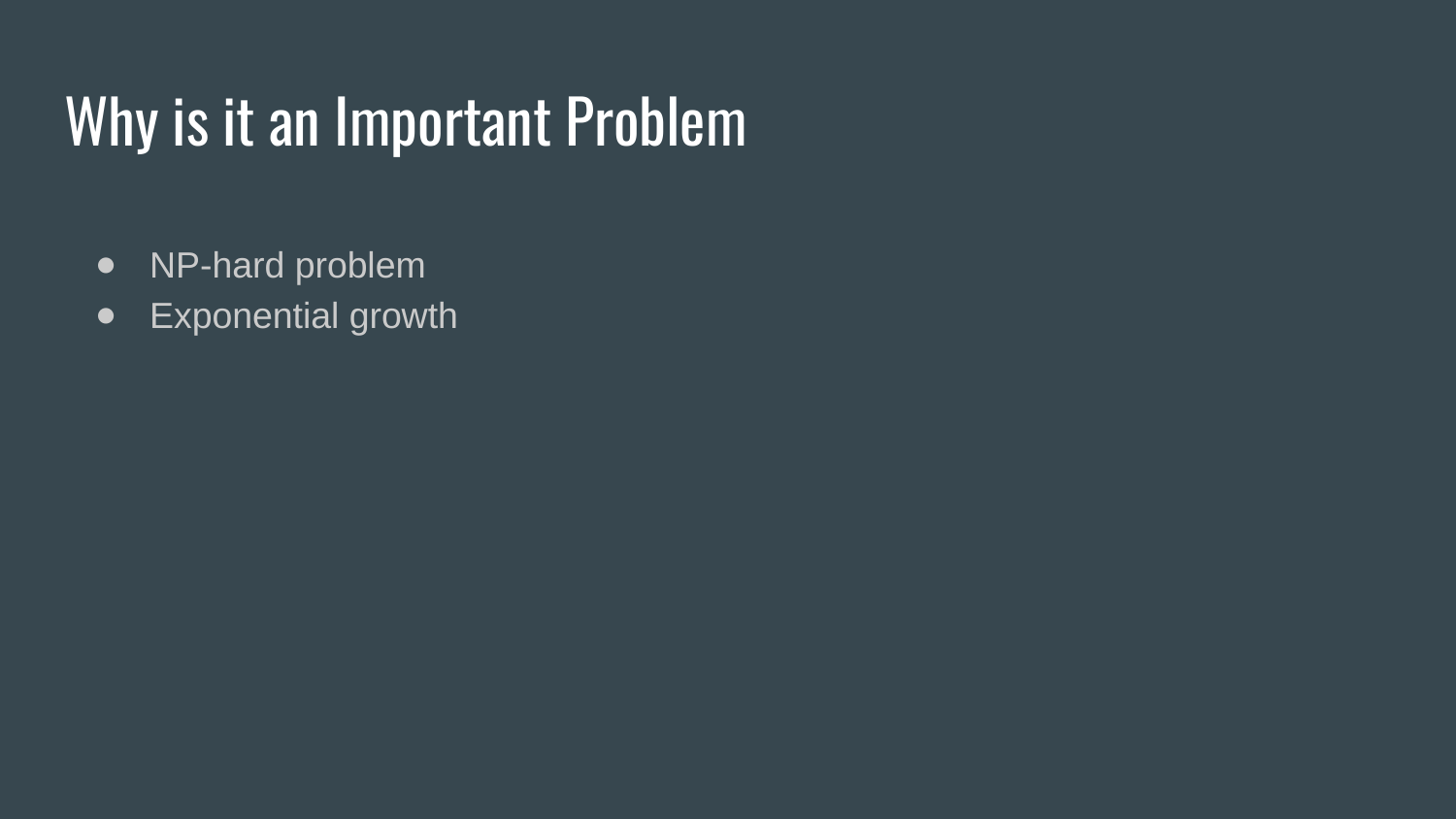

# Why is it an Important Problem
NP-hard problem
Exponential growth